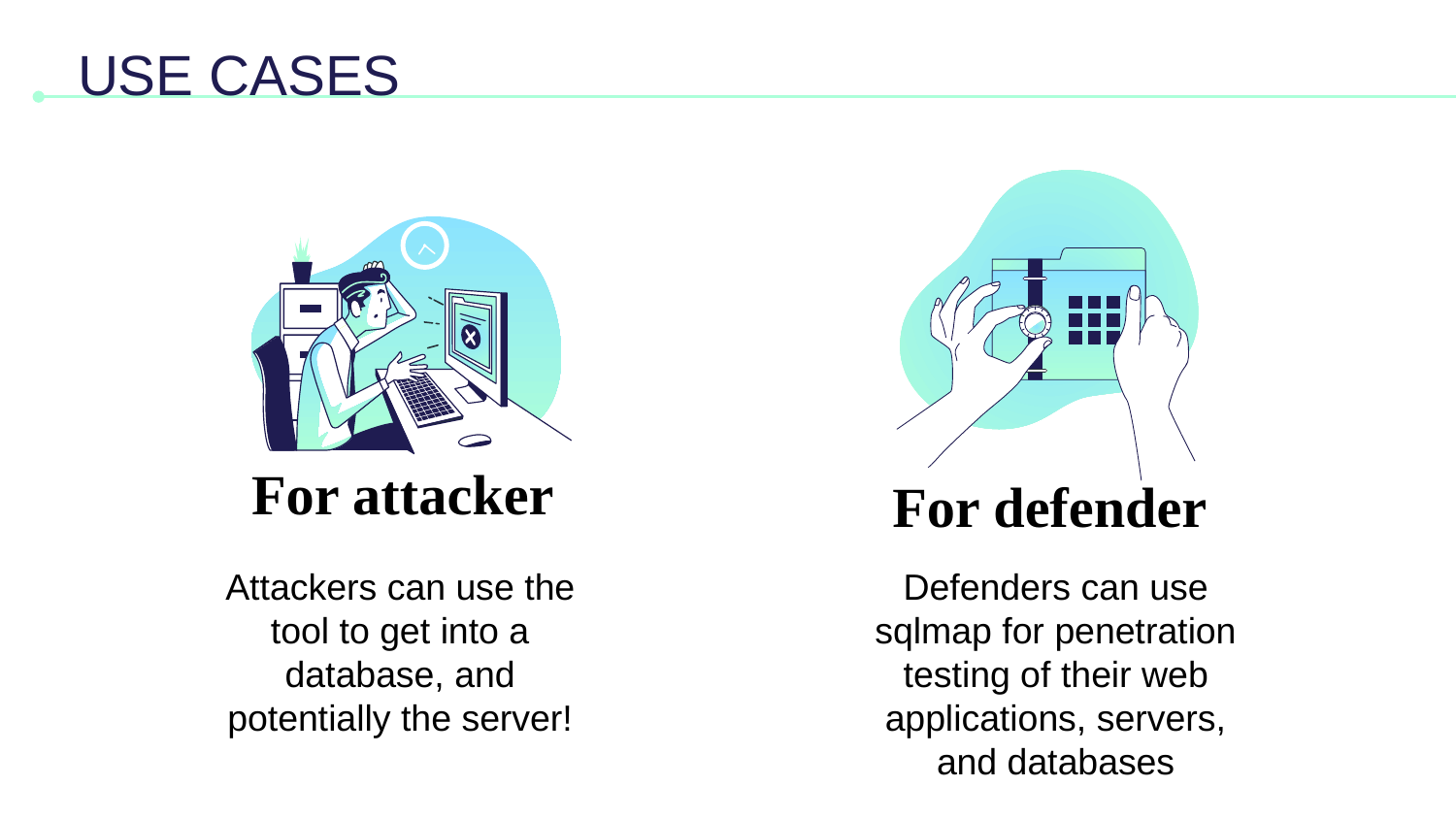

# USE CASES

For attacker
For defender
Attackers can use the tool to get into a database, and potentially the server!
Defenders can use sqlmap for penetration testing of their web applications, servers, and databases